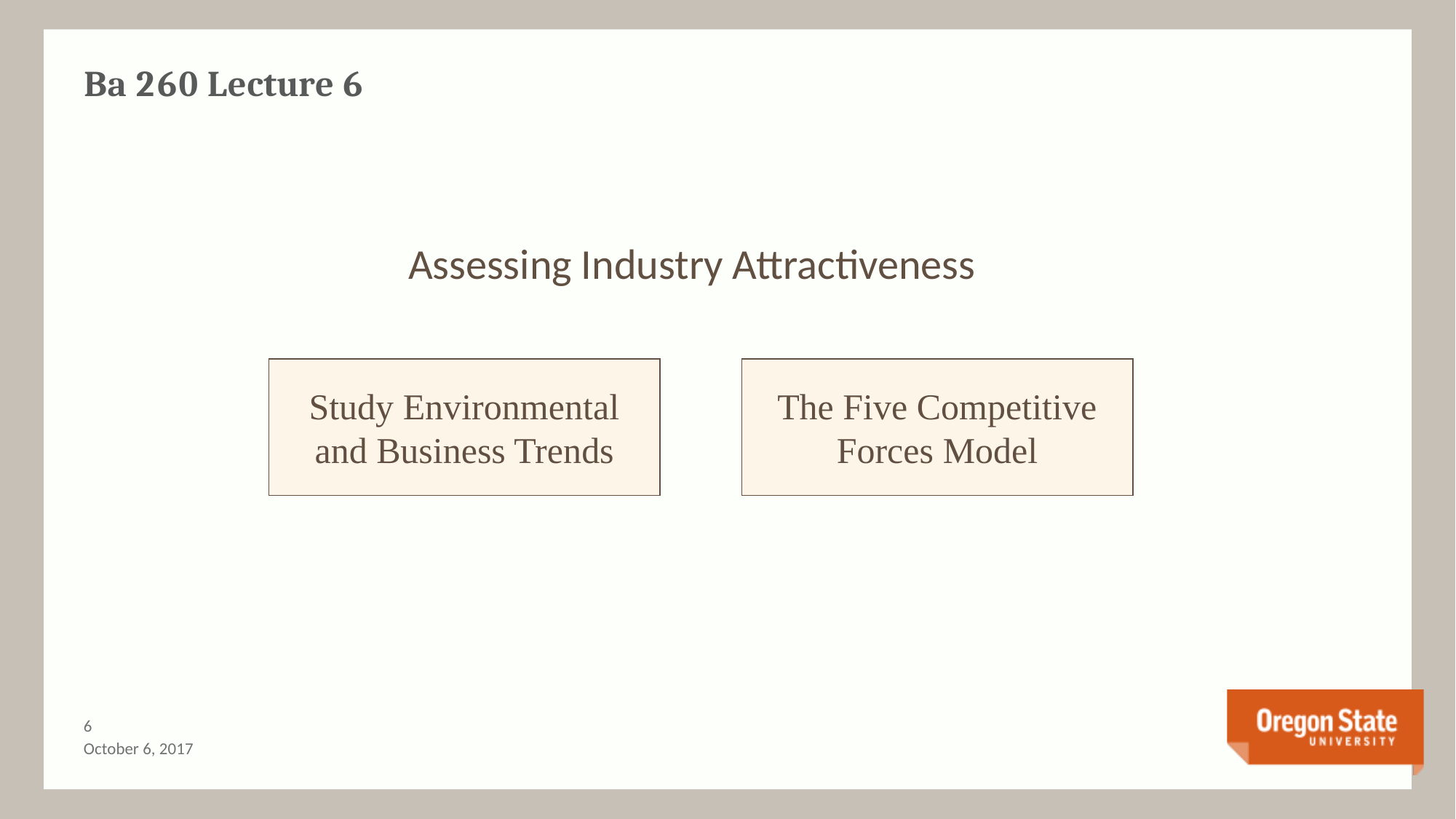

# Ba 260 Lecture 6
Assessing Industry Attractiveness
Study Environmental
and Business Trends
The Five Competitive
Forces Model
6
October 6, 2017